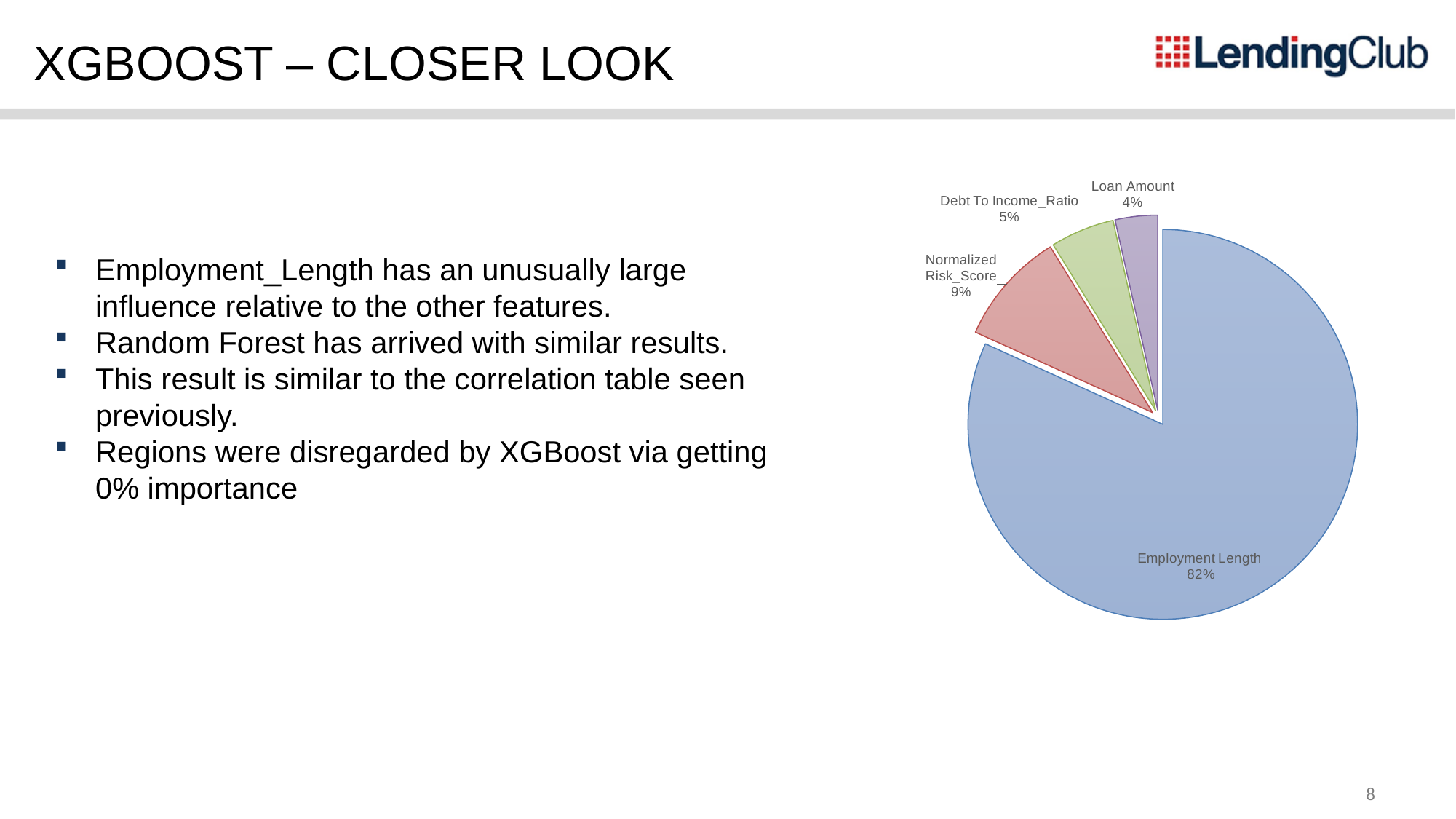

XGBOOST – CLOSER LOOK

### Chart

| Category |  |
|---|---|
| Employment Length  | 0.817799985408783 |
| Normalized Risk_Score | 0.094030000269413 |
| Debt To Income_Ratio | 0.0529900006949901 |
| Loan Amount | 0.0351799987256526 |
Employment_Length has an unusually large influence relative to the other features.
Random Forest has arrived with similar results.
This result is similar to the correlation table seen previously.
Regions were disregarded by XGBoost via getting 0% importance

8